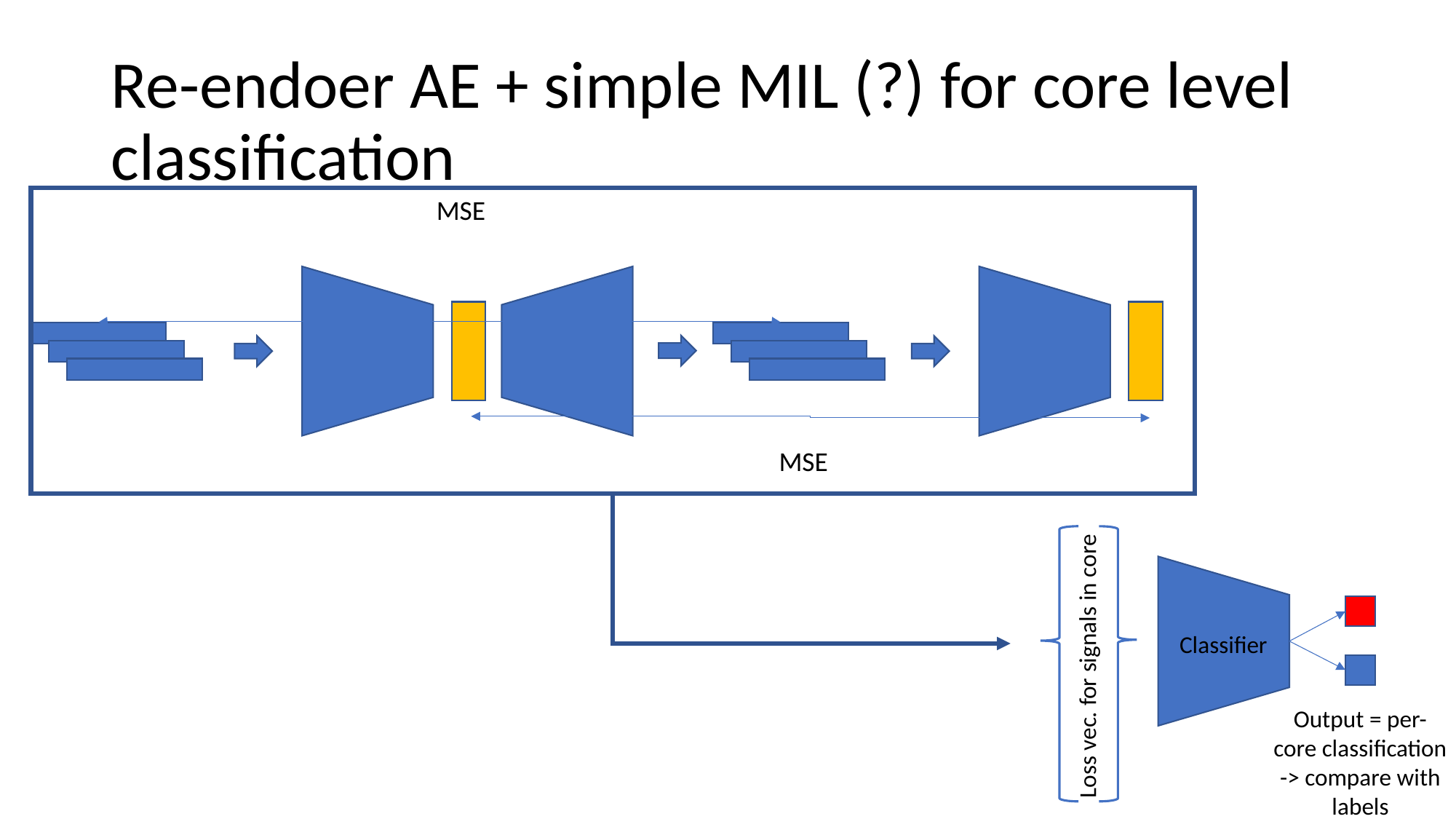

# Re-endoer AE + simple MIL (?) for core level classification

MSE

MSE

Classifier
Loss vec. for signals in core

Output = per-core classification
-> compare with labels